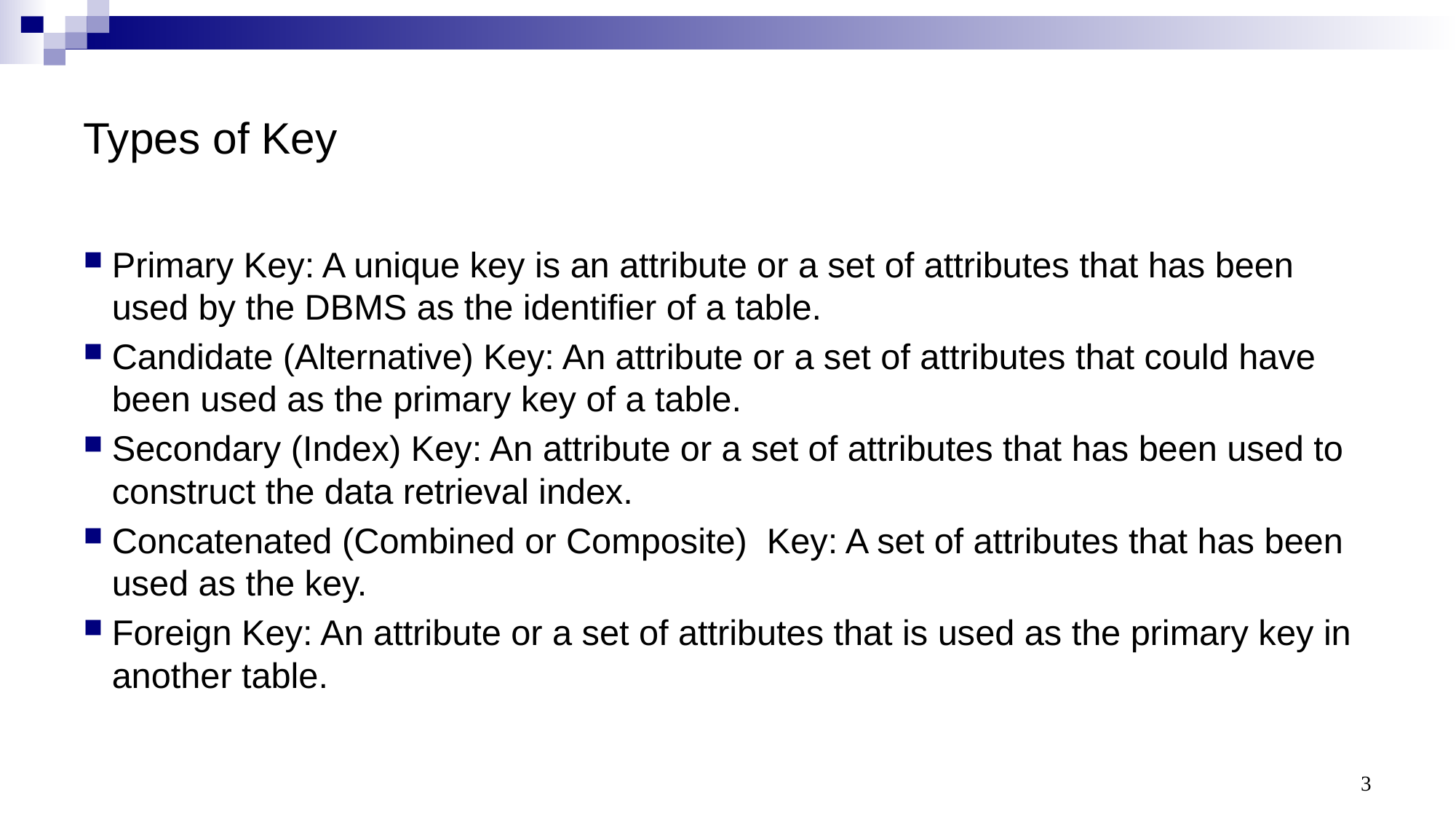

# Types of Key
Primary Key: A unique key is an attribute or a set of attributes that has been used by the DBMS as the identifier of a table.
Candidate (Alternative) Key: An attribute or a set of attributes that could have been used as the primary key of a table.
Secondary (Index) Key: An attribute or a set of attributes that has been used to construct the data retrieval index.
Concatenated (Combined or Composite)  Key: A set of attributes that has been used as the key.
Foreign Key: An attribute or a set of attributes that is used as the primary key in another table.
3